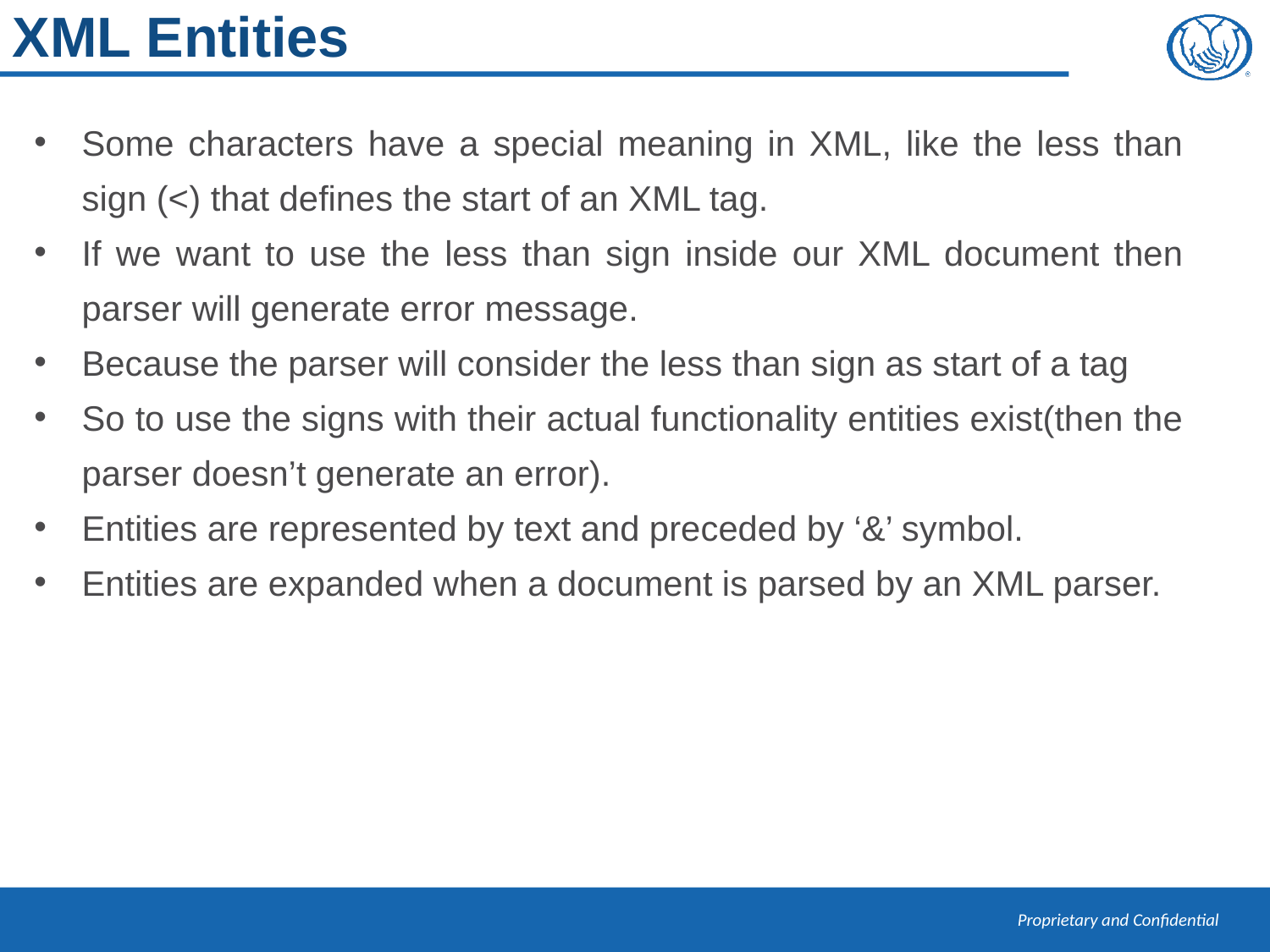

# XML Entities
Some characters have a special meaning in XML, like the less than sign (<) that defines the start of an XML tag.
If we want to use the less than sign inside our XML document then parser will generate error message.
Because the parser will consider the less than sign as start of a tag
So to use the signs with their actual functionality entities exist(then the parser doesn’t generate an error).
Entities are represented by text and preceded by ‘&’ symbol.
Entities are expanded when a document is parsed by an XML parser.